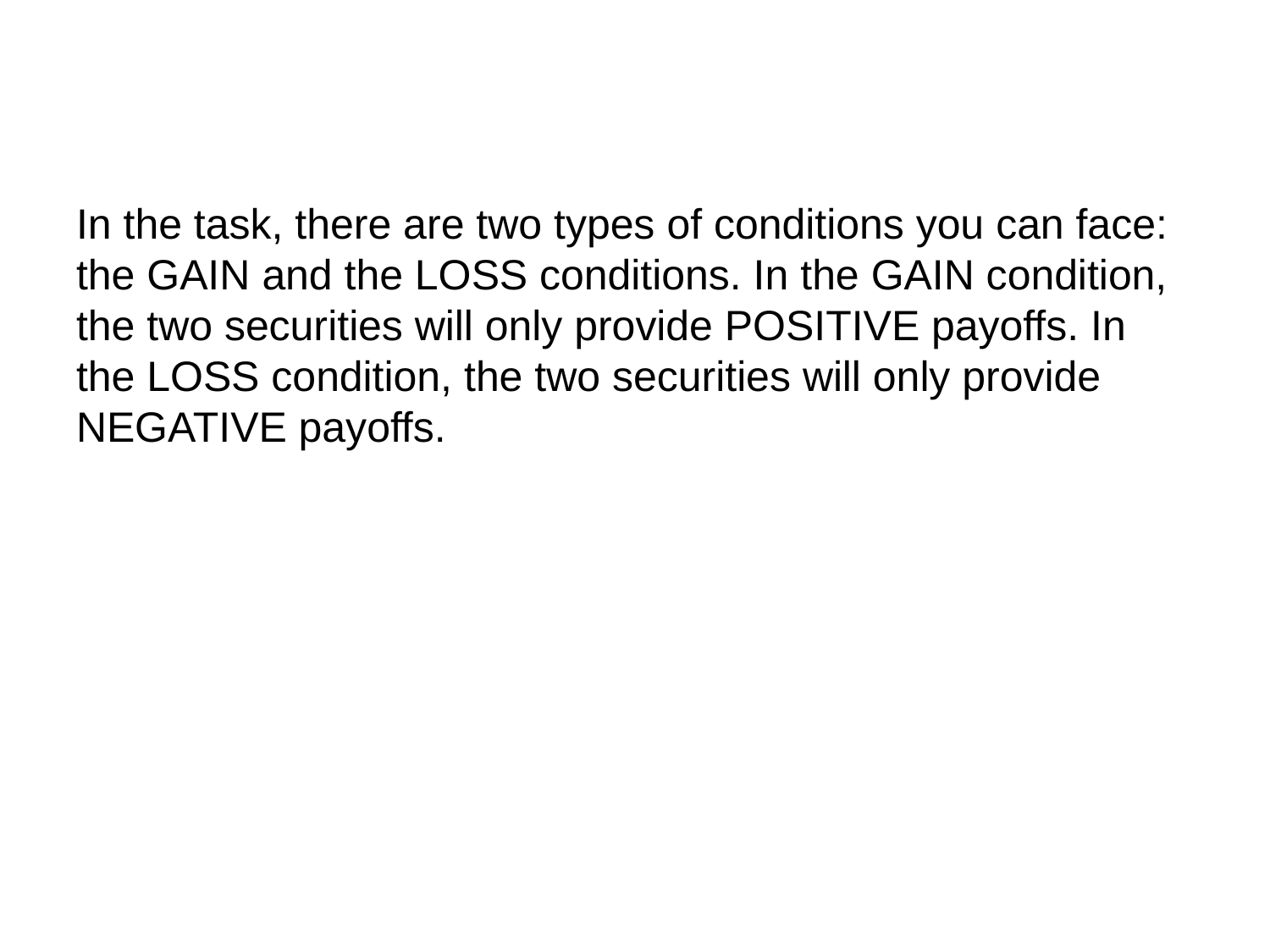

In the task, there are two types of conditions you can face: the GAIN and the LOSS conditions. In the GAIN condition, the two securities will only provide POSITIVE payoffs. In the LOSS condition, the two securities will only provide NEGATIVE payoffs.